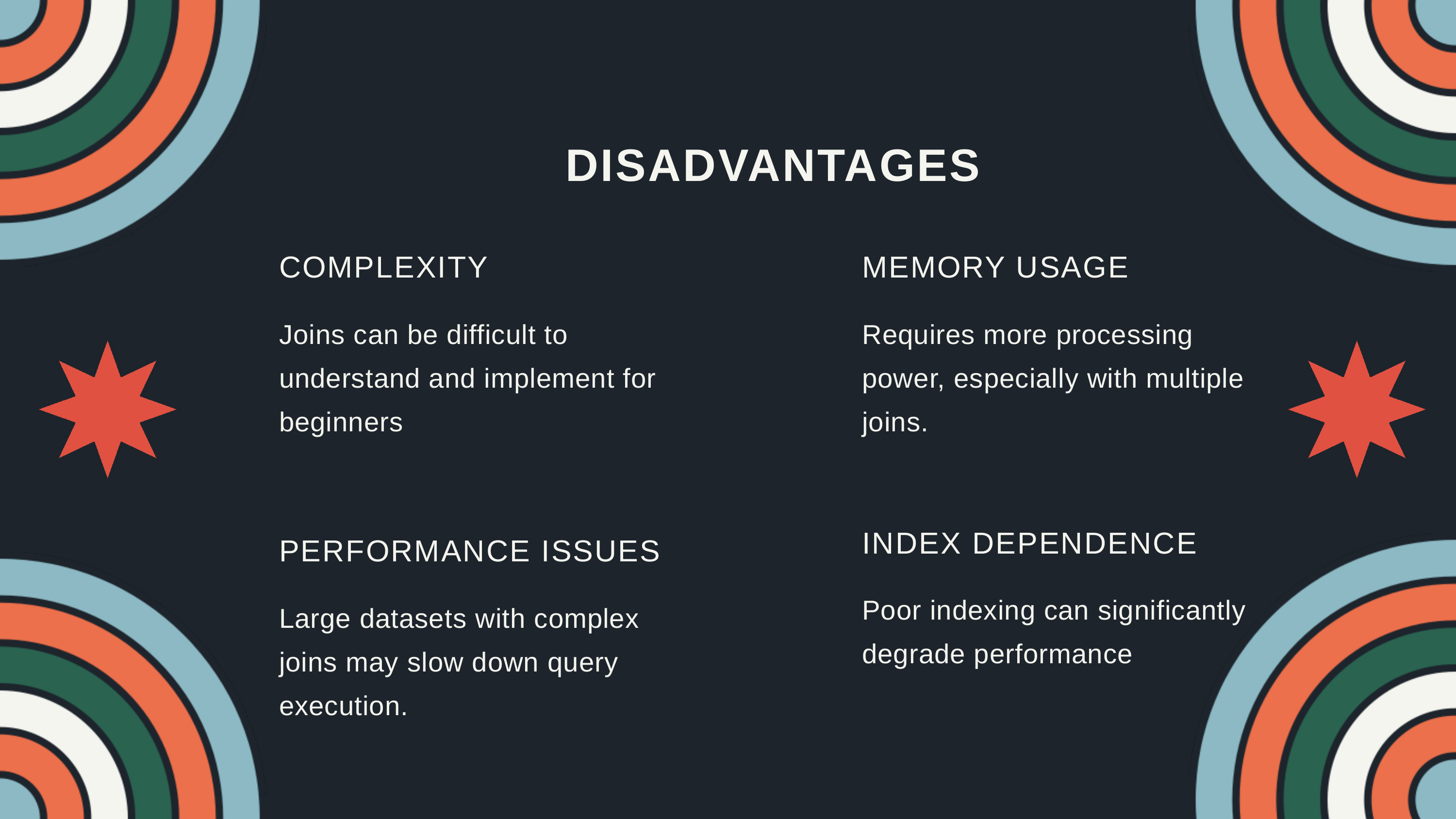

DISADVANTAGES
COMPLEXITY
Joins can be difficult to understand and implement for beginners
MEMORY USAGE
Requires more processing power, especially with multiple joins.

INDEX DEPENDENCE
Poor indexing can significantly degrade performance
PERFORMANCE ISSUES
Large datasets with complex joins may slow down query execution.